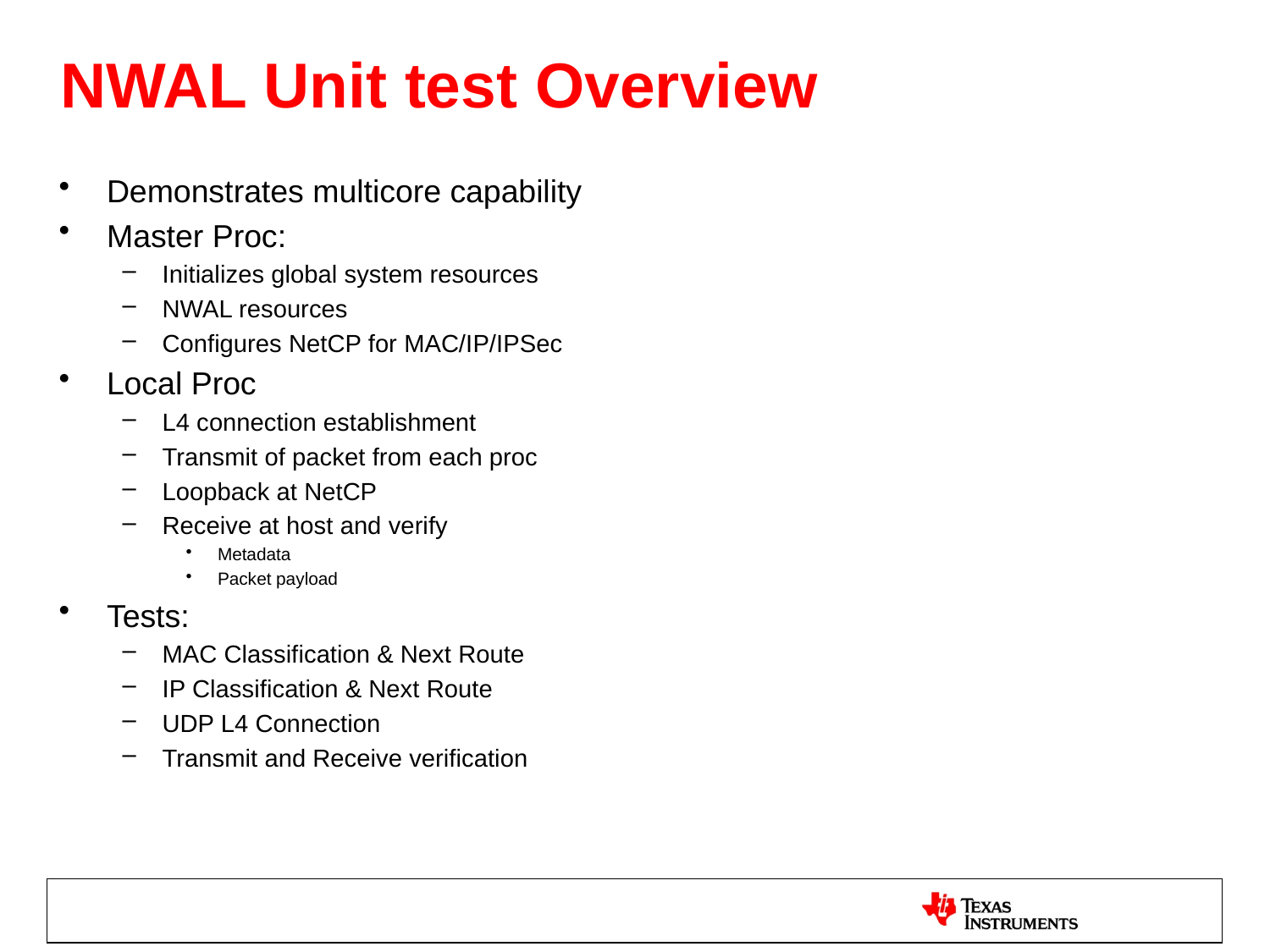

# NWAL Unit test Overview
Demonstrates multicore capability
Master Proc:
Initializes global system resources
NWAL resources
Configures NetCP for MAC/IP/IPSec
Local Proc
L4 connection establishment
Transmit of packet from each proc
Loopback at NetCP
Receive at host and verify
Metadata
Packet payload
Tests:
MAC Classification & Next Route
IP Classification & Next Route
UDP L4 Connection
Transmit and Receive verification